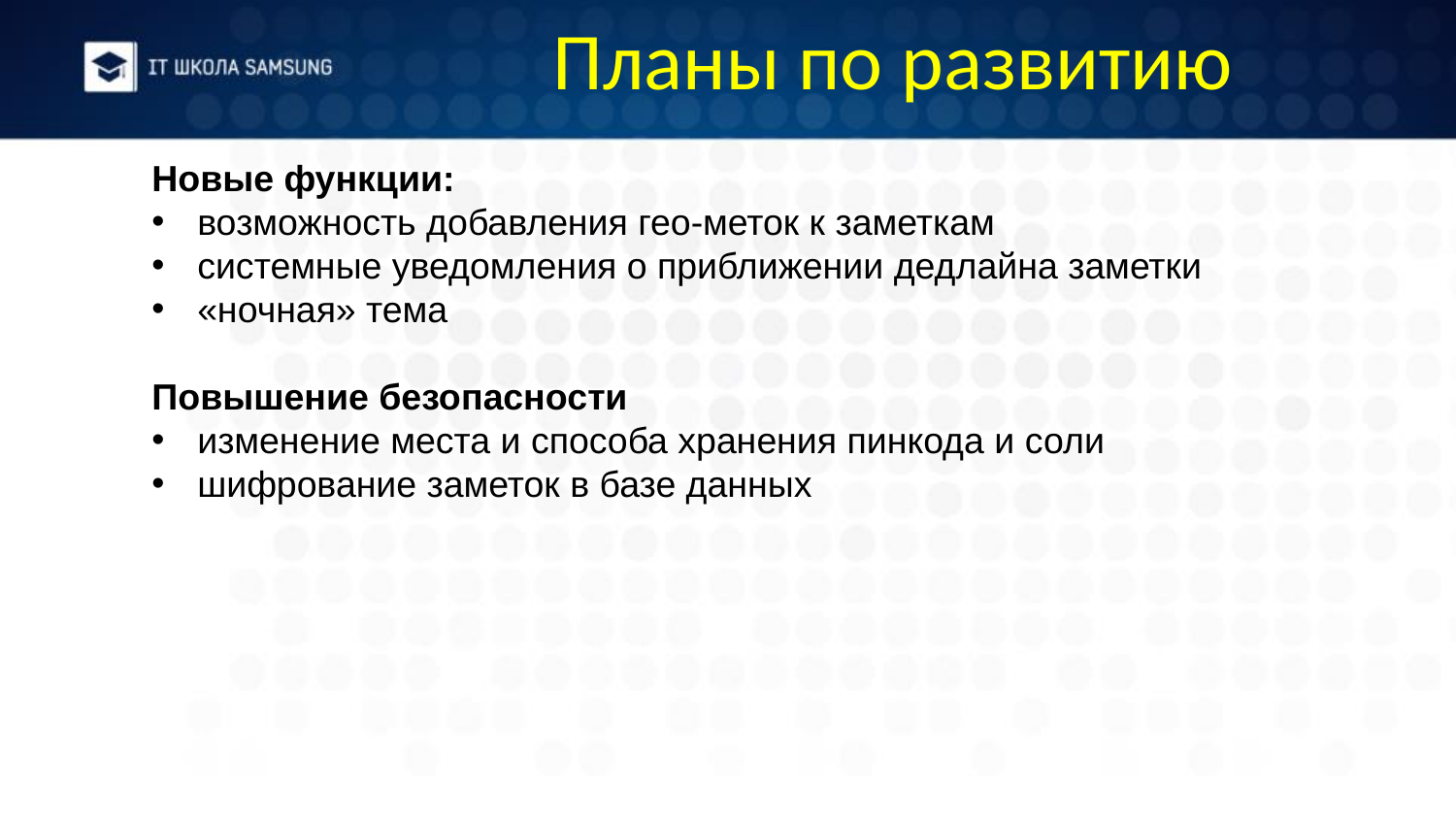

Планы по развитию
Новые функции:
возможность добавления гео-меток к заметкам
системные уведомления о приближении дедлайна заметки
«ночная» тема

Повышение безопасности
изменение места и способа хранения пинкода и соли
шифрование заметок в базе данных